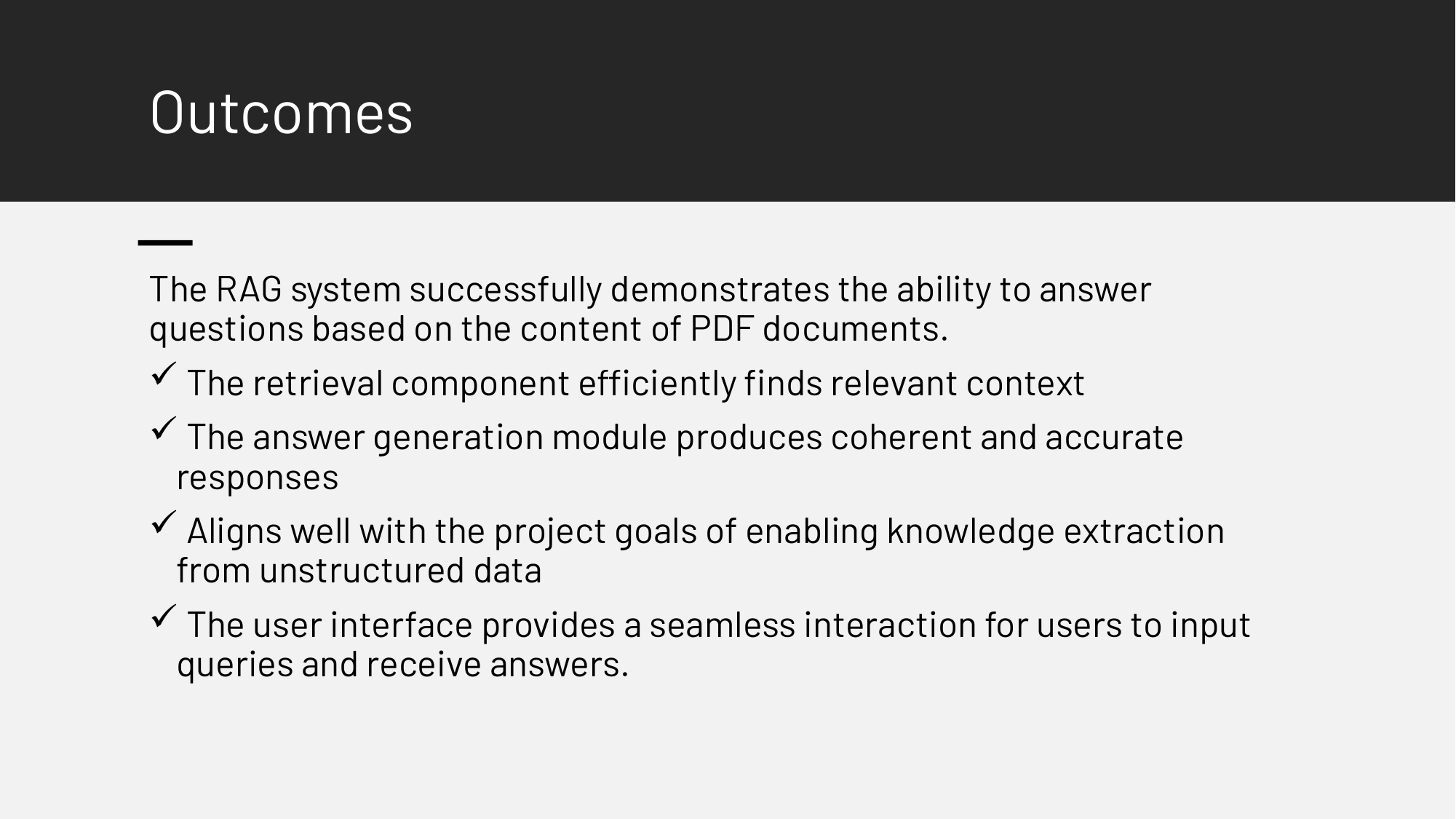

# Outcomes

The RAG system successfully demonstrates the ability to answer questions based on the content of PDF documents.
 The retrieval component efficiently finds relevant context
 The answer generation module produces coherent and accurate responses
 Aligns well with the project goals of enabling knowledge extraction from unstructured data
 The user interface provides a seamless interaction for users to input queries and receive answers.